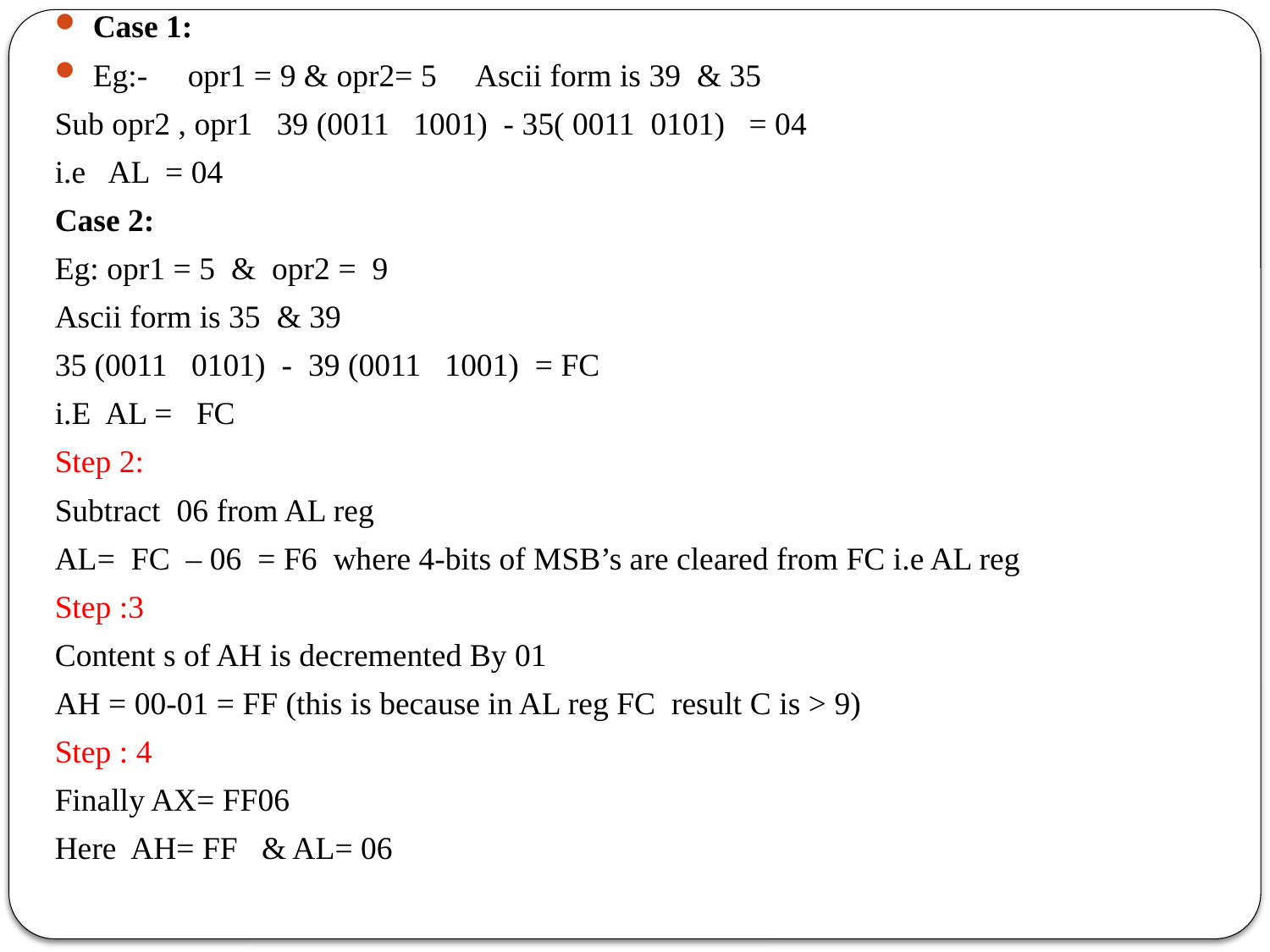

Case 1:
Eg:-     opr1 = 9 & opr2= 5     Ascii form is 39  & 35
Sub opr2 , opr1   39 (0011   1001)  - 35( 0011  0101)   = 04
i.e   AL  = 04
Case 2:
Eg: opr1 = 5  &  opr2 =  9
Ascii form is 35  & 39
35 (0011   0101)  -  39 (0011   1001)  = FC
i.E  AL =   FC
Step 2:
Subtract  06 from AL reg
AL=  FC  – 06  = F6  where 4-bits of MSB’s are cleared from FC i.e AL reg
Step :3
Content s of AH is decremented By 01
AH = 00-01 = FF (this is because in AL reg FC  result C is > 9)
Step : 4
Finally AX= FF06
Here  AH= FF   & AL= 06